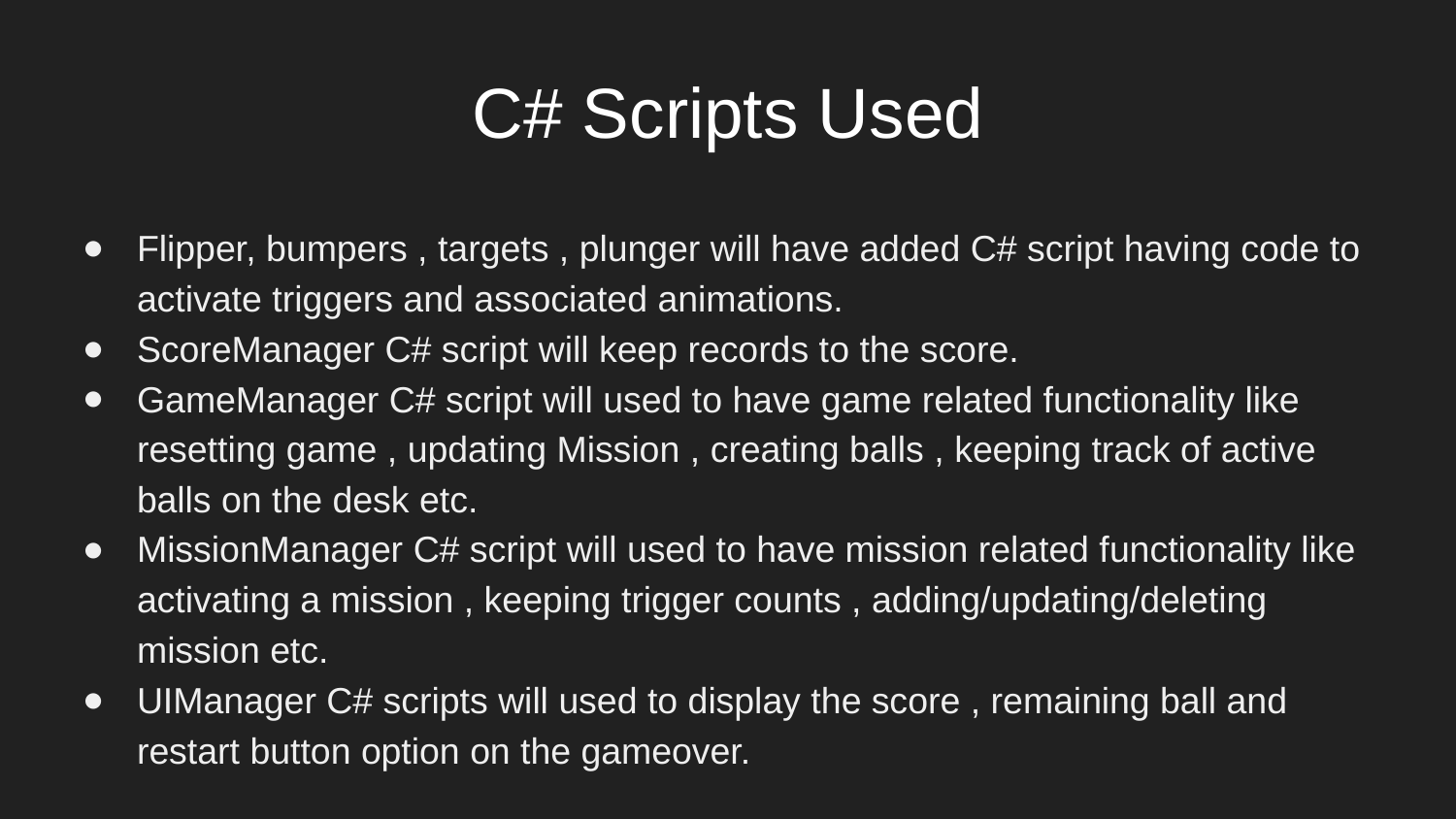

# C# Scripts Used
Flipper, bumpers , targets , plunger will have added C# script having code to activate triggers and associated animations.
ScoreManager C# script will keep records to the score.
GameManager C# script will used to have game related functionality like resetting game , updating Mission , creating balls , keeping track of active balls on the desk etc.
MissionManager C# script will used to have mission related functionality like activating a mission , keeping trigger counts , adding/updating/deleting mission etc.
UIManager C# scripts will used to display the score , remaining ball and restart button option on the gameover.